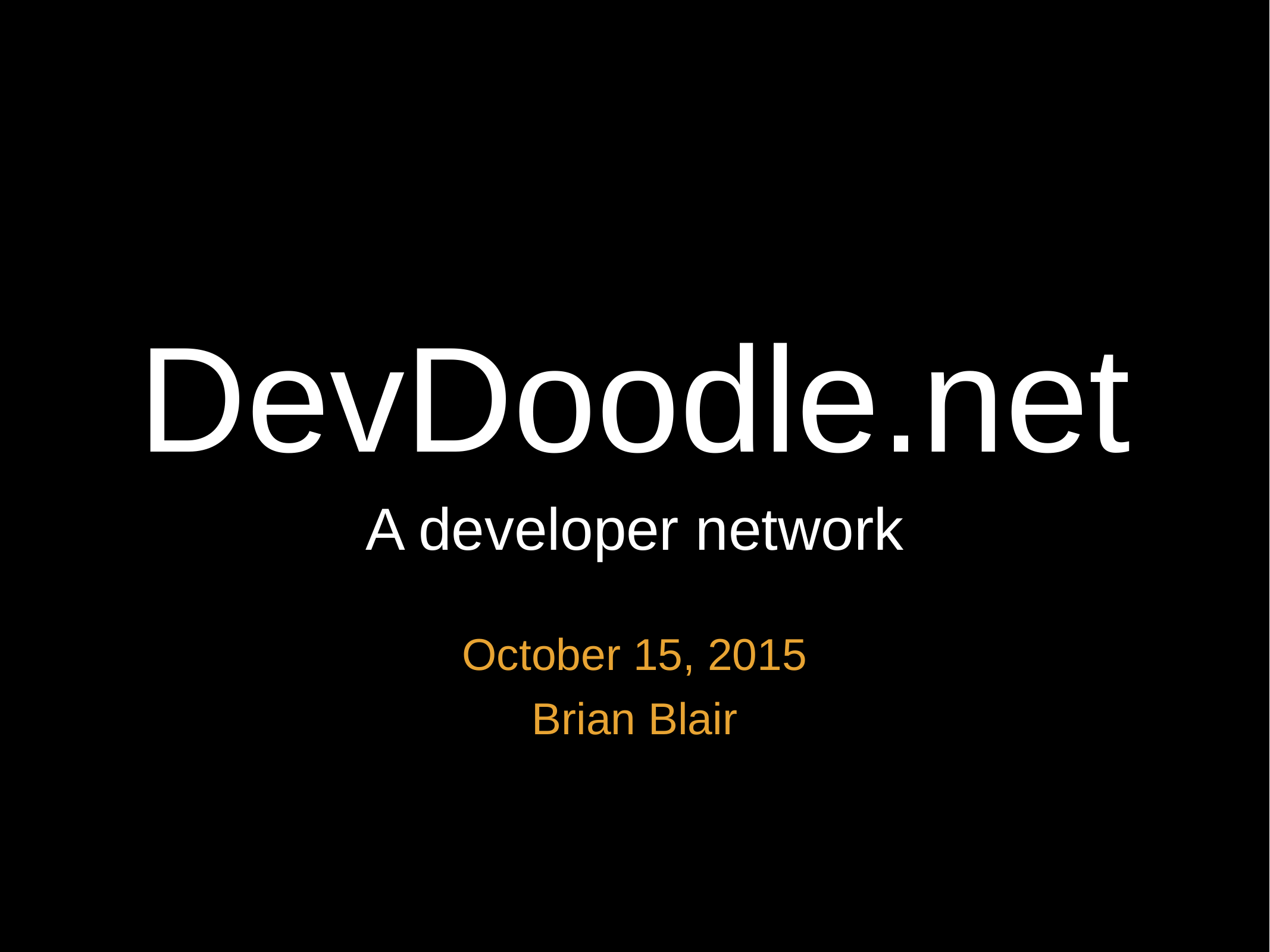

# DevDoodle.net
A developer network
October 15, 2015
Brian Blair